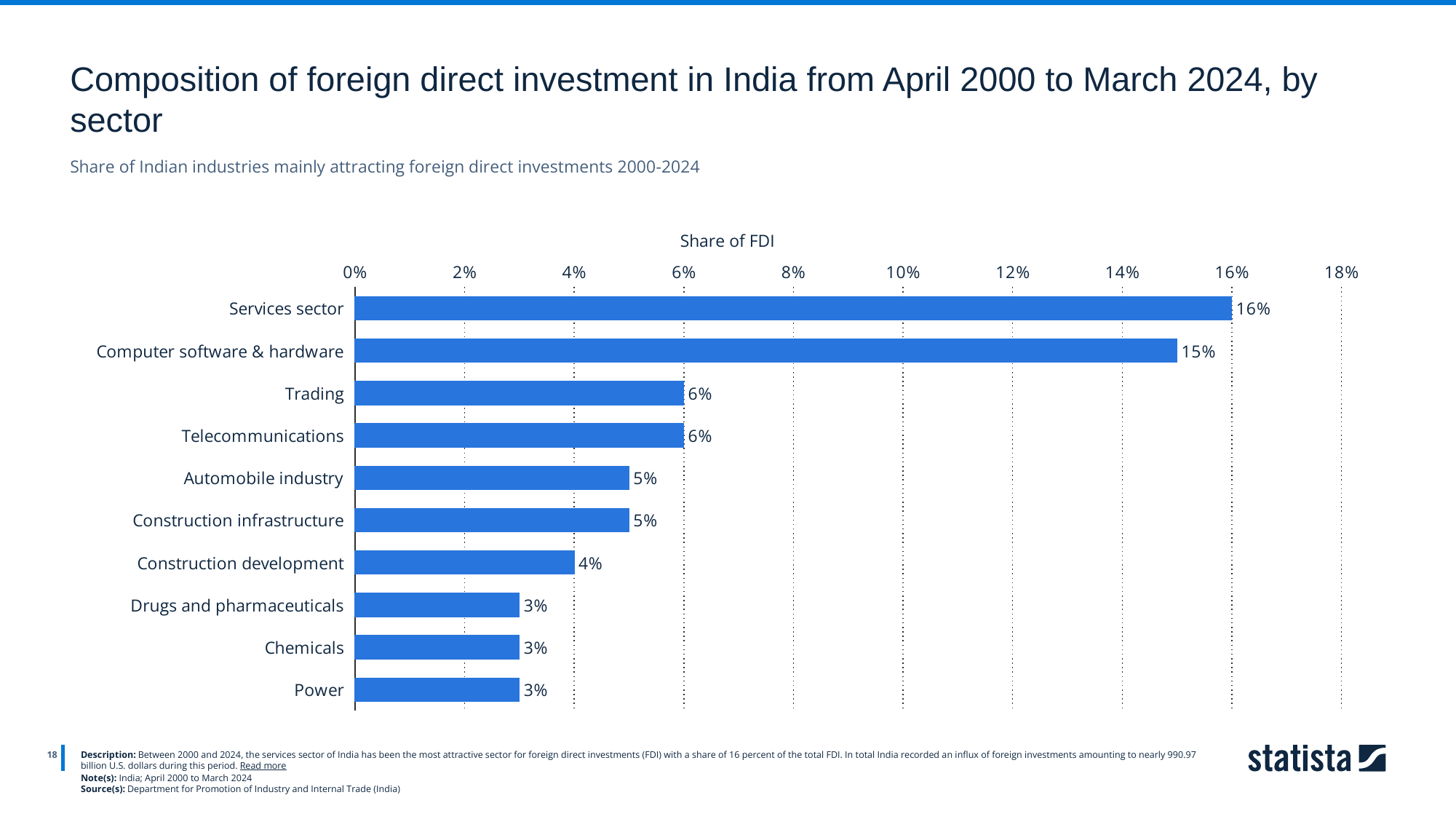

Composition of foreign direct investment in India from April 2000 to March 2024, by sector
Share of Indian industries mainly attracting foreign direct investments 2000-2024
Share of FDI

### Chart

| Category | Column1 |
|---|---|
| Services sector | 0.16 |
| Computer software & hardware | 0.15 |
| Trading | 0.06 |
| Telecommunications | 0.06 |
| Automobile industry | 0.05 |
| Construction infrastructure | 0.05 |
| Construction development | 0.04 |
| Drugs and pharmaceuticals | 0.03 |
| Chemicals | 0.03 |
| Power | 0.03 |
18
Description: Between 2000 and 2024, the services sector of India has been the most attractive sector for foreign direct investments (FDI) with a share of 16 percent of the total FDI. In total India recorded an influx of foreign investments amounting to nearly 990.97 billion U.S. dollars during this period. Read more
Note(s): India; April 2000 to March 2024
Source(s): Department for Promotion of Industry and Internal Trade (India)